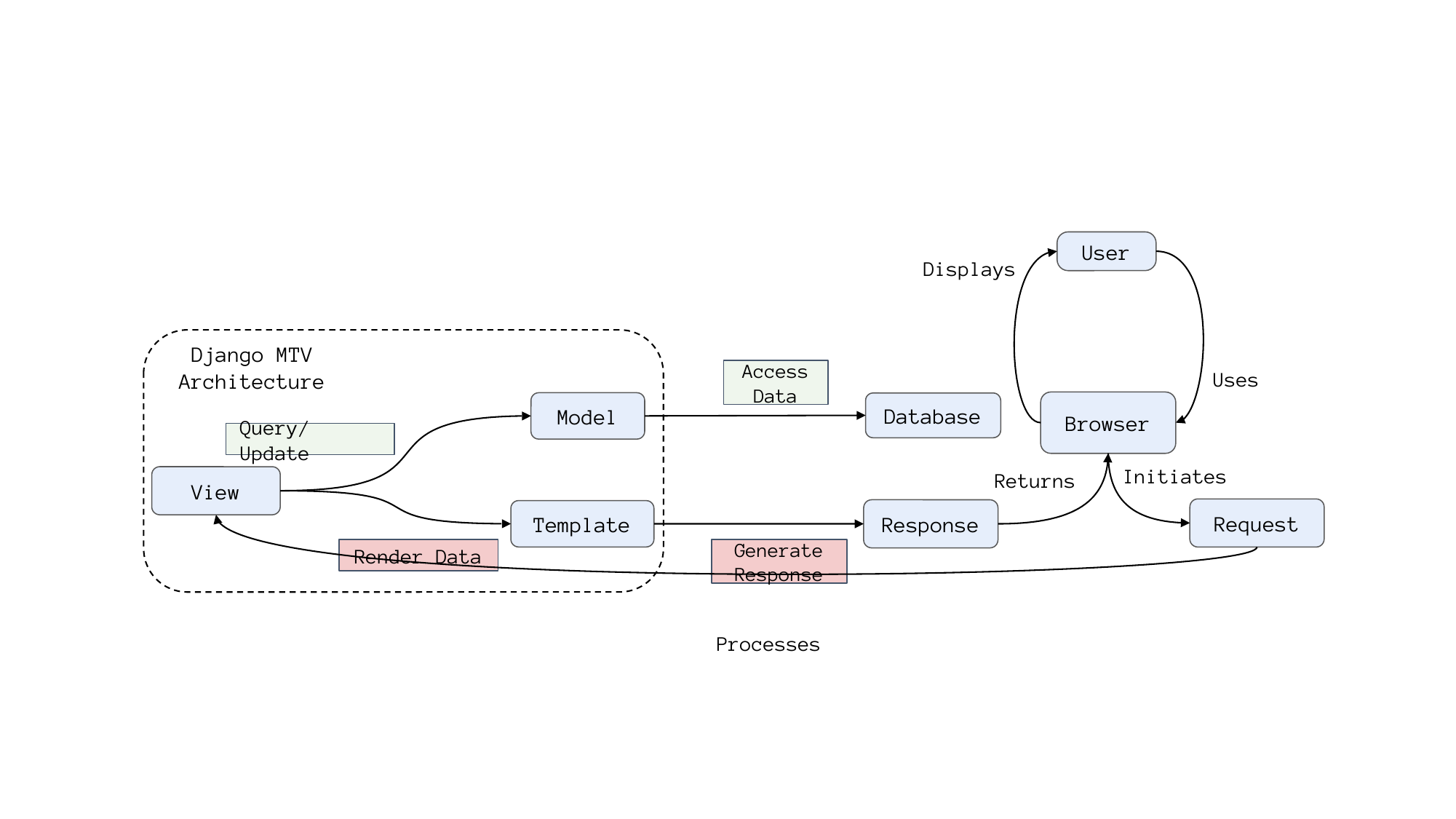

User
Displays

Django MTV Architecture
Uses
Access Data
Browser
Model
Database
Query/Update
Initiates
Returns
View
Request
Response
Template
Render Data
Generate Response
Processes